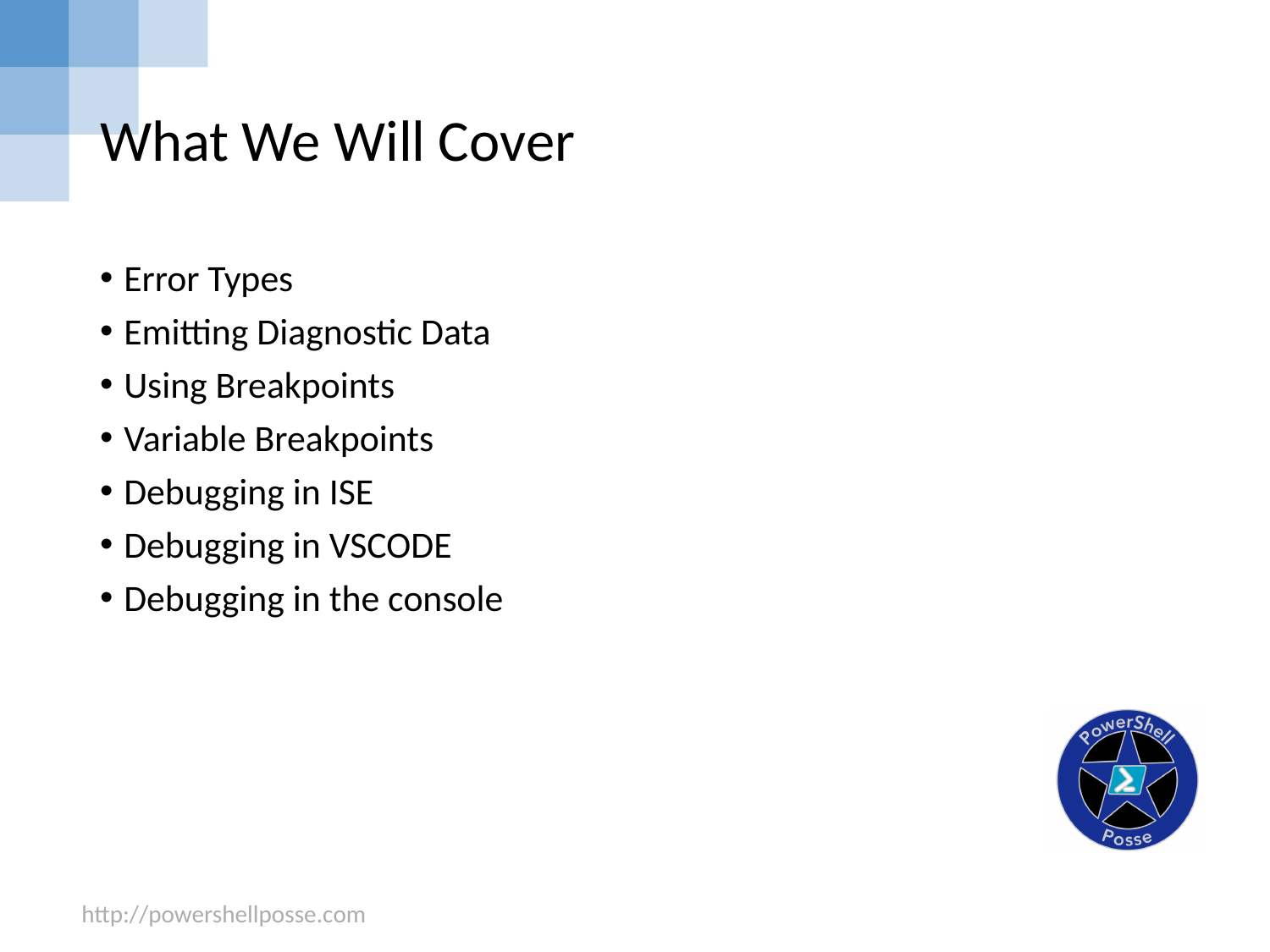

# What We Will Cover
Error Types
Emitting Diagnostic Data
Using Breakpoints
Variable Breakpoints
Debugging in ISE
Debugging in VSCODE
Debugging in the console